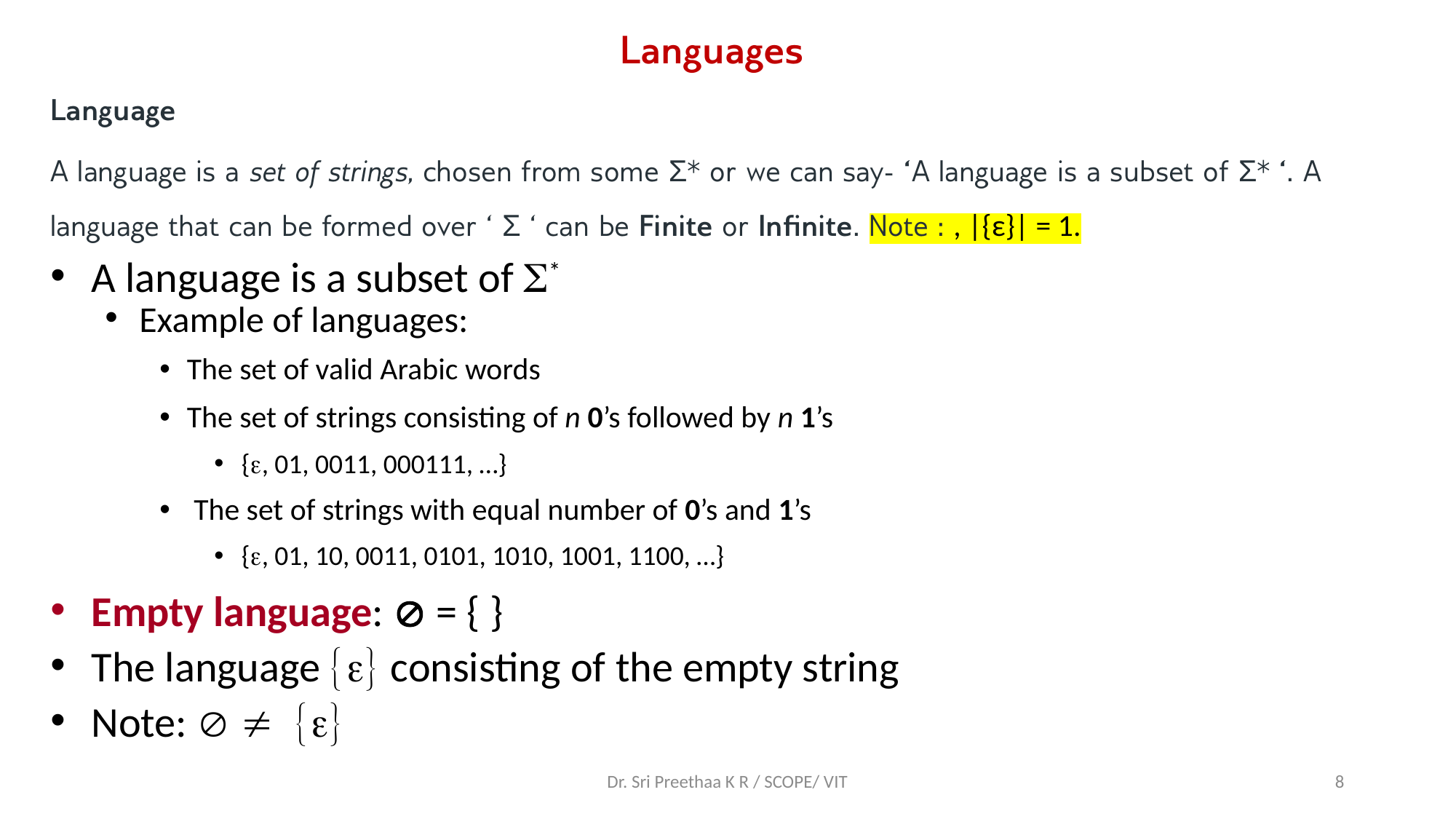

# Languages
Language
A language is a set of strings, chosen from some Σ* or we can say- ‘A language is a subset of Σ* ‘. A language that can be formed over ‘ Σ ‘ can be Finite or Infinite. Note : , |{ε}| = 1.
A language is a subset of Σ*
Example of languages:
The set of valid Arabic words
The set of strings consisting of n 0’s followed by n 1’s
{ε, 01, 0011, 000111, …}
 The set of strings with equal number of 0’s and 1’s
{ε, 01, 10, 0011, 0101, 1010, 1001, 1100, …}
Empty language: ∅ = { }
The language {ε} consisting of the empty string
Note: ∅ ≠ {ε}

Example of Finite Language:
          L1 = { set of string of 2 }
         L1 = { xy, yx, xx, yy }
Example of Infinite Language:
         L1 = { set of all strings starts with 'b' }
         L1 = { babb, baa, ba, bbb, baab, ....... }
1. The emptyset ∅ is a language over any alphabet. Similarly, {ε} is also language over any alphabet.
2. The set of all strings over {0, 1} that start with 0.
3. The set of all strings over {a, b, c} having ac as a substring.

Dr. Sri Preethaa K R / SCOPE/ VIT
8